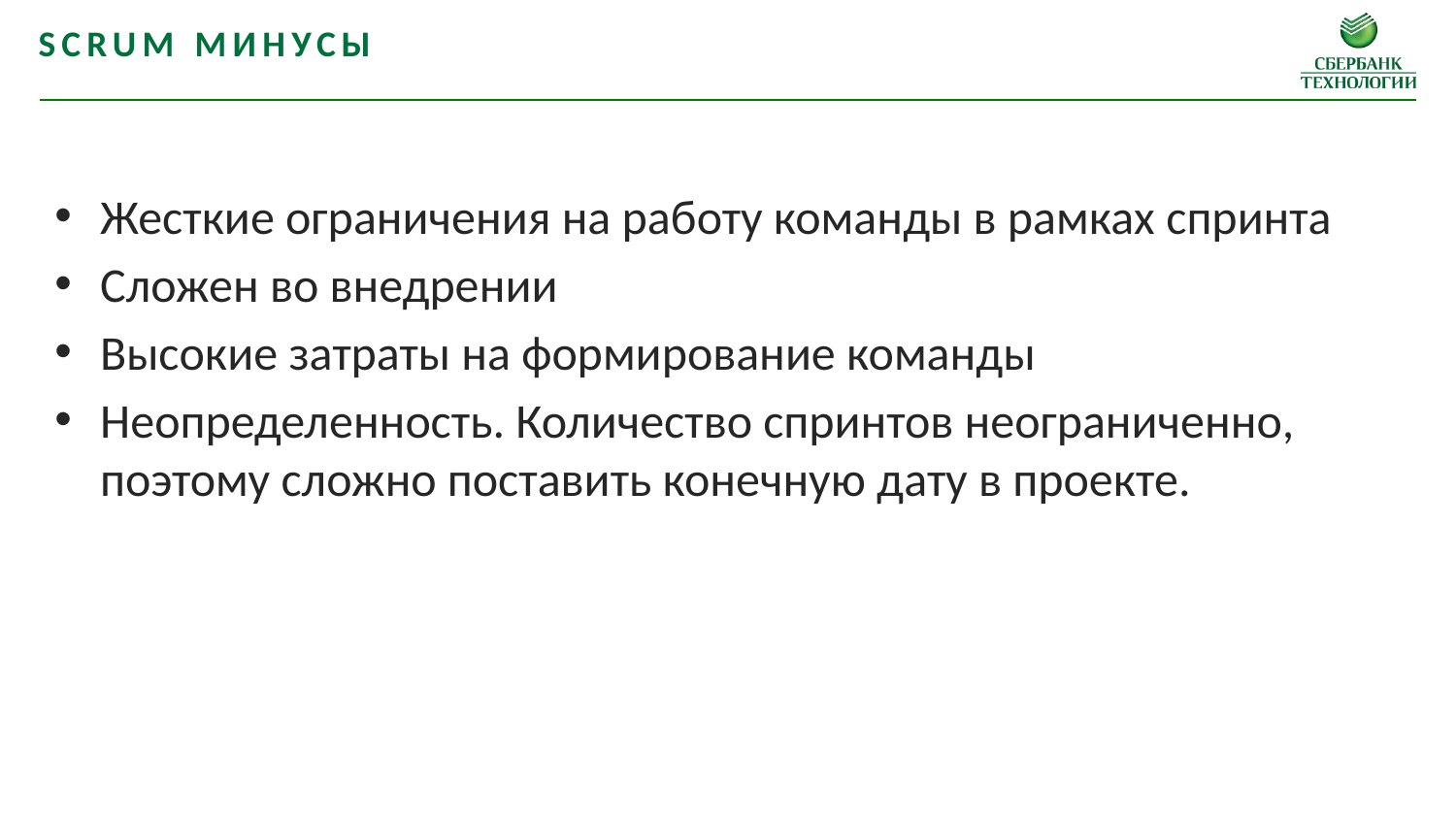

SCRUM минусы
Жесткие ограничения на работу команды в рамках спринта
Сложен во внедрении
Высокие затраты на формирование команды
Неопределенность. Количество спринтов неограниченно, поэтому сложно поставить конечную дату в проекте.